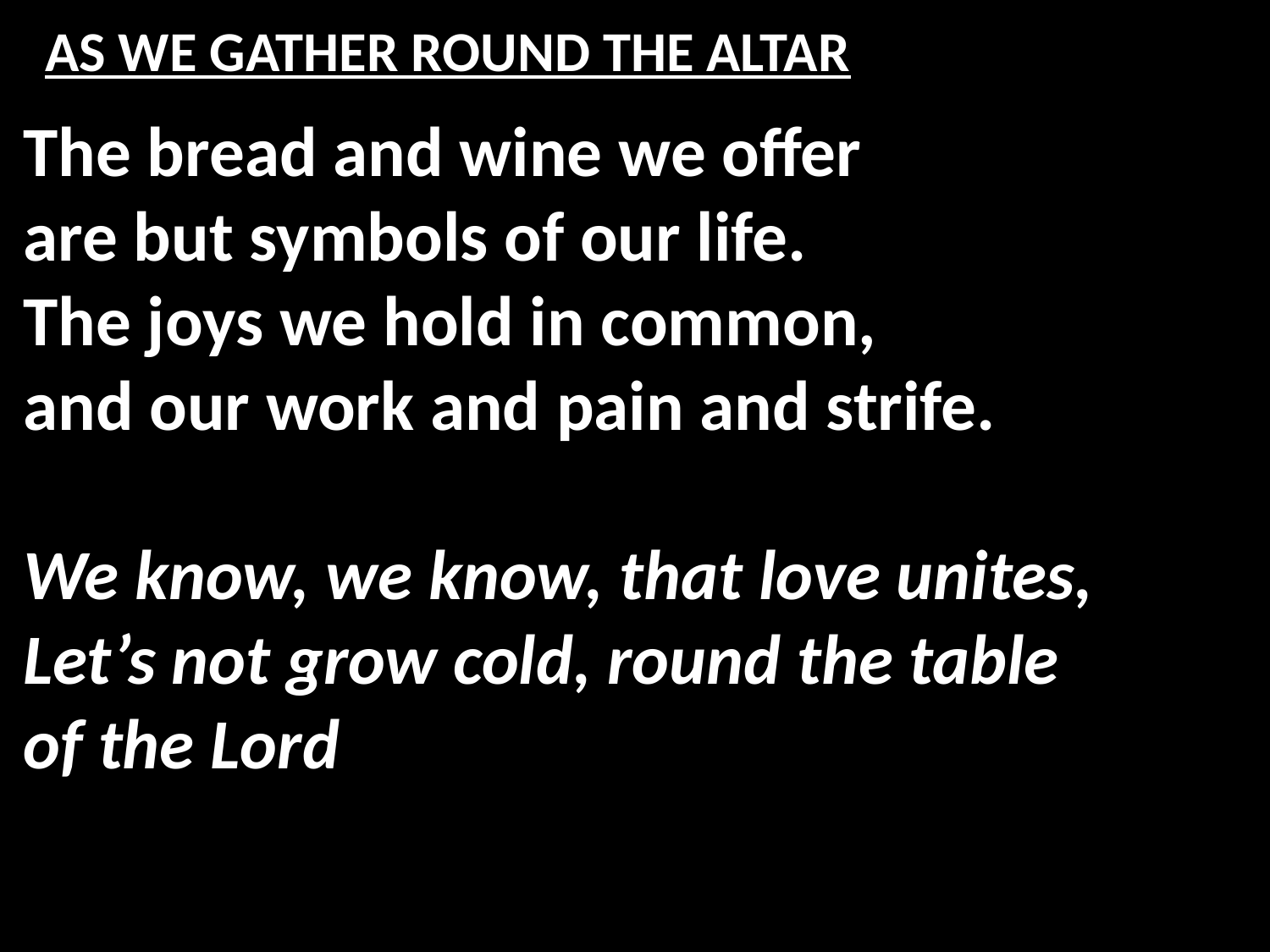

# AS WE GATHER ROUND THE ALTAR
The bread and wine we offer
are but symbols of our life.
The joys we hold in common,
and our work and pain and strife.

We know, we know, that love unites,
Let’s not grow cold, round the table
of the Lord